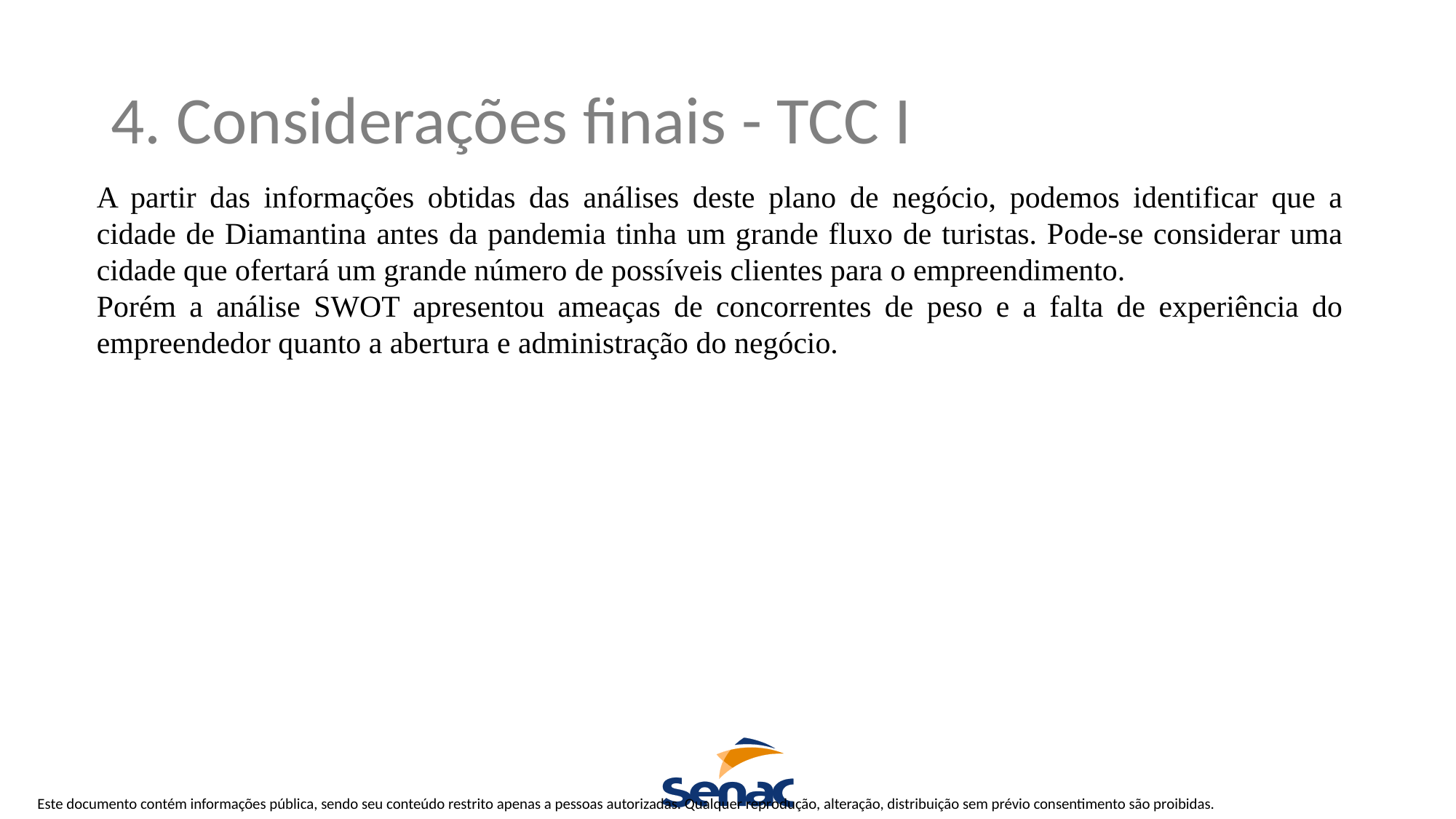

4. Considerações finais - TCC I
A partir das informações obtidas das análises deste plano de negócio, podemos identificar que a cidade de Diamantina antes da pandemia tinha um grande fluxo de turistas. Pode-se considerar uma cidade que ofertará um grande número de possíveis clientes para o empreendimento.
Porém a análise SWOT apresentou ameaças de concorrentes de peso e a falta de experiência do empreendedor quanto a abertura e administração do negócio.